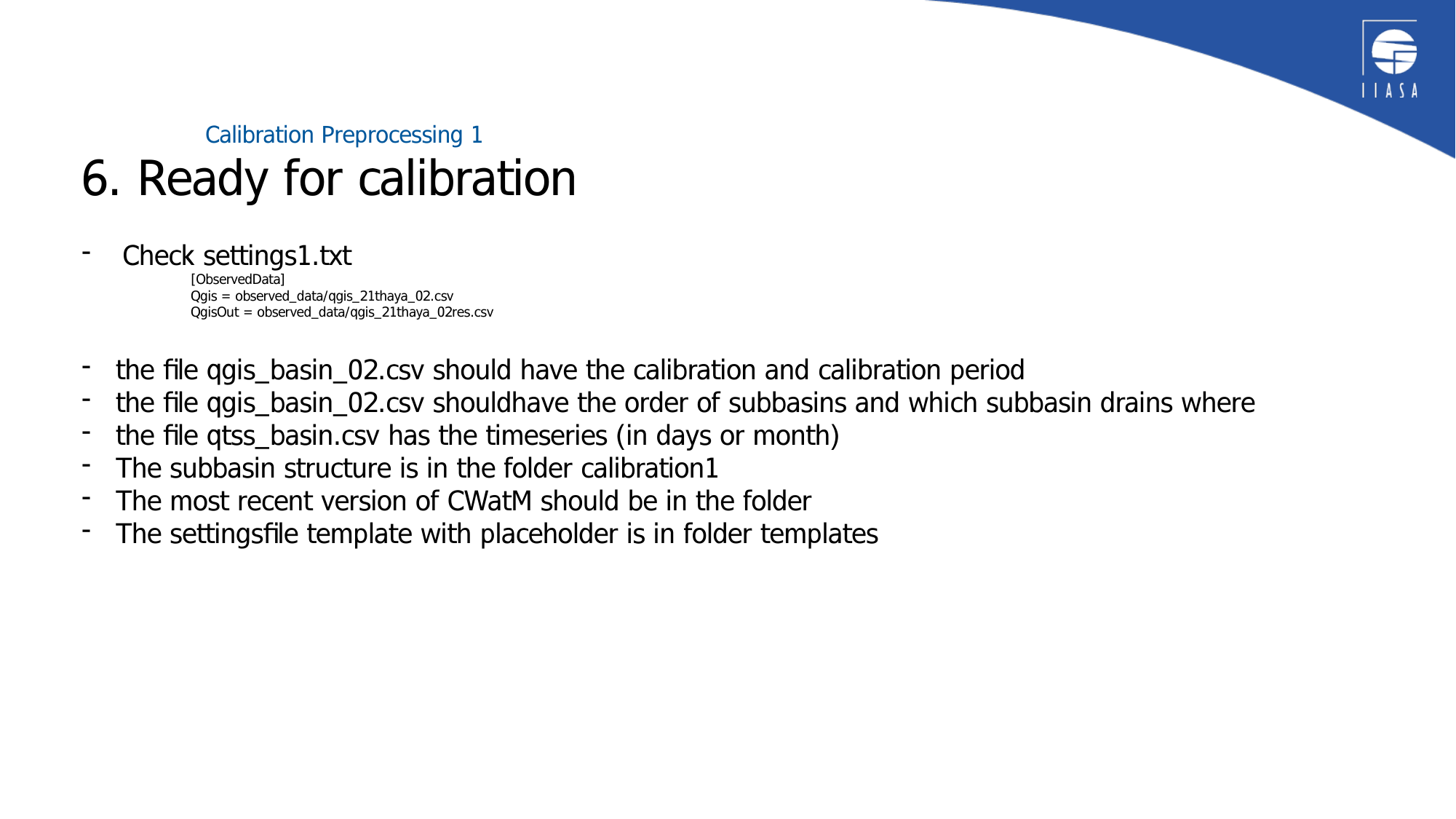

6. Ready for calibration

Check settings1.txt
	[ObservedData]
	Qgis = observed_data/qgis_21thaya_02.csv
	QgisOut = observed_data/qgis_21thaya_02res.csv

the file qgis_basin_02.csv should have the calibration and calibration period
the file qgis_basin_02.csv shouldhave the order of subbasins and which subbasin drains where
the file qtss_basin.csv has the timeseries (in days or month)
The subbasin structure is in the folder calibration1
The most recent version of CWatM should be in the folder
The settingsfile template with placeholder is in folder templates

# Calibration Preprocessing 1